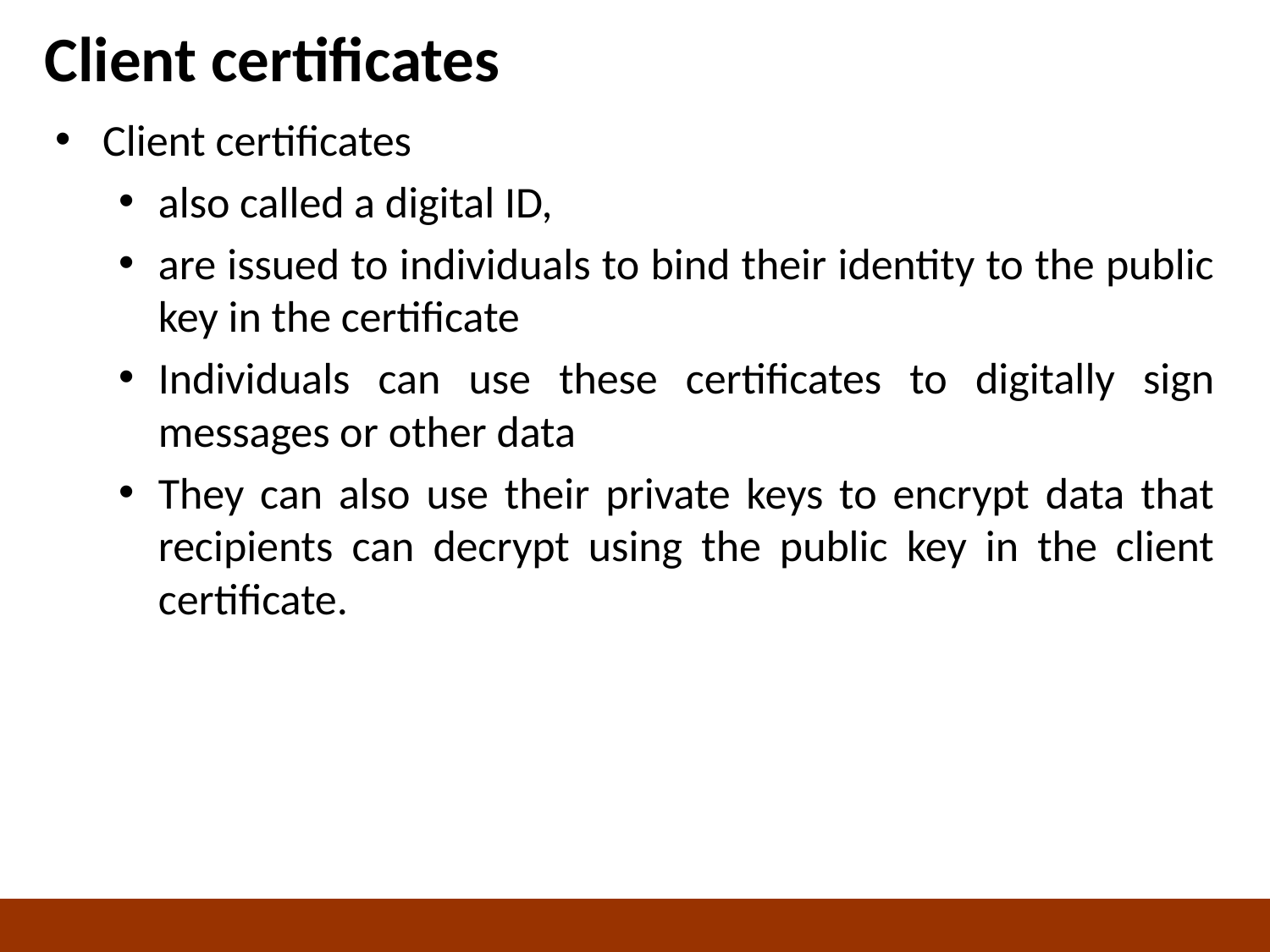

# Client certificates
Client certificates
also called a digital ID,
are issued to individuals to bind their identity to the public key in the certificate
Individuals can use these certificates to digitally sign messages or other data
They can also use their private keys to encrypt data that recipients can decrypt using the public key in the client certificate.